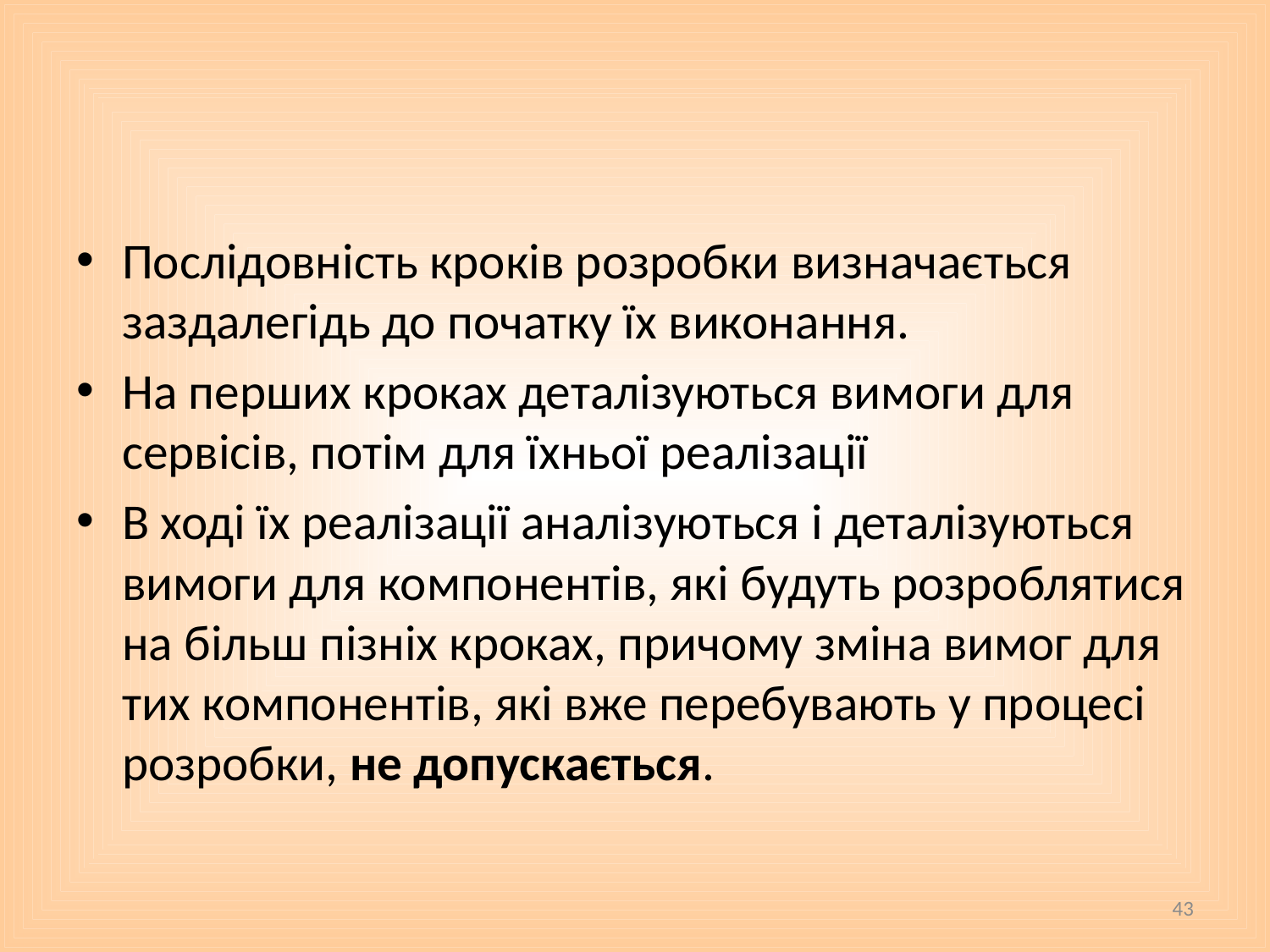

#
Послідовність кроків розробки визначається заздалегідь до початку їх виконання.
На перших кроках деталізуються вимоги для сервісів, потім для їхньої реалізації
В ході їх реалізації аналізуються і деталізуються вимоги для компонентів, які будуть розроблятися на більш пізніх кроках, причому зміна вимог для тих компонентів, які вже перебувають у процесі розробки, не допускається.

43